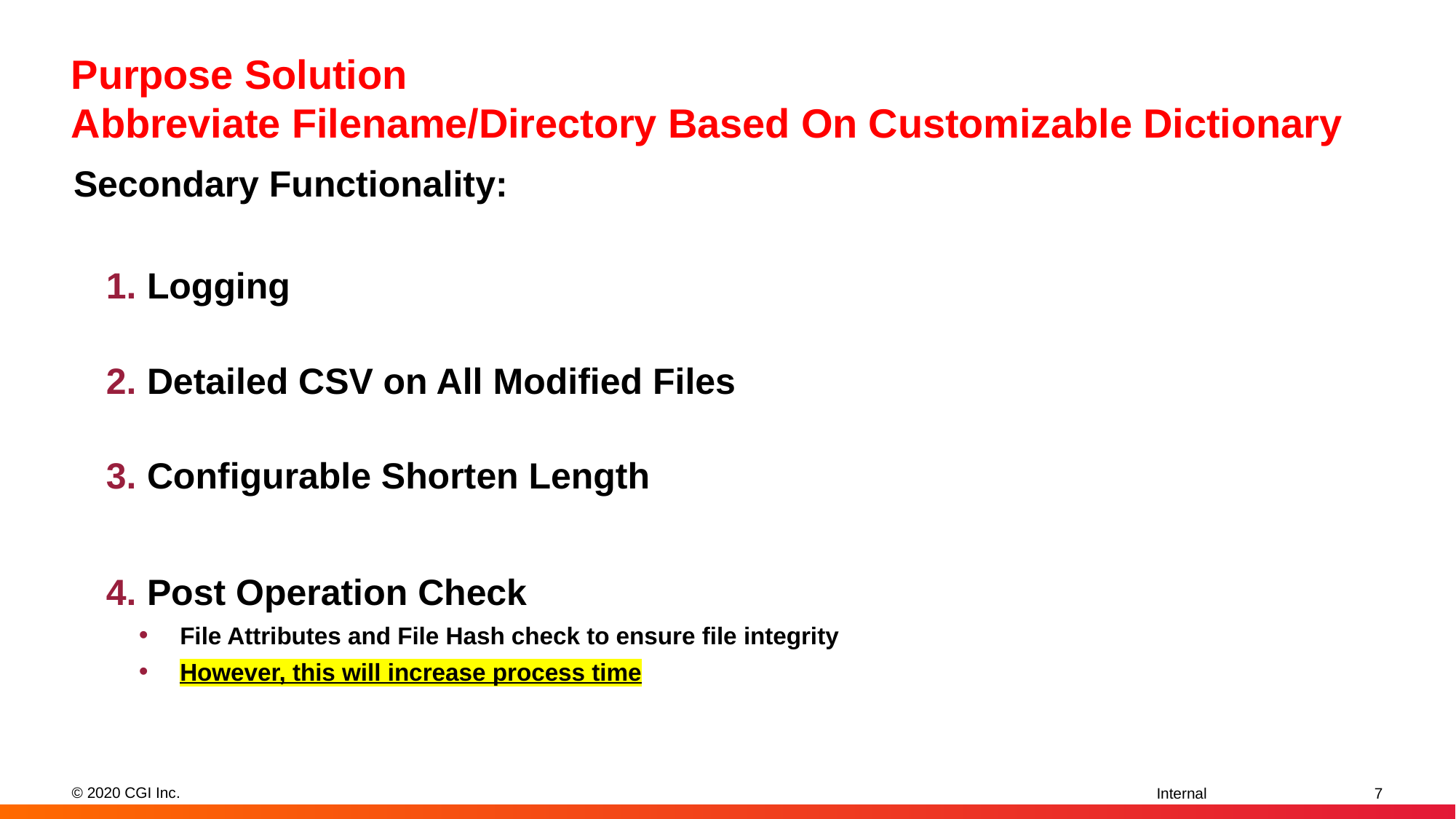

# Purpose Solution Abbreviate Filename/Directory Based On Customizable Dictionary
Secondary Functionality:

Logging
Detailed CSV on All Modified Files
Configurable Shorten Length

Post Operation Check
File Attributes and File Hash check to ensure file integrity
However, this will increase process time

7